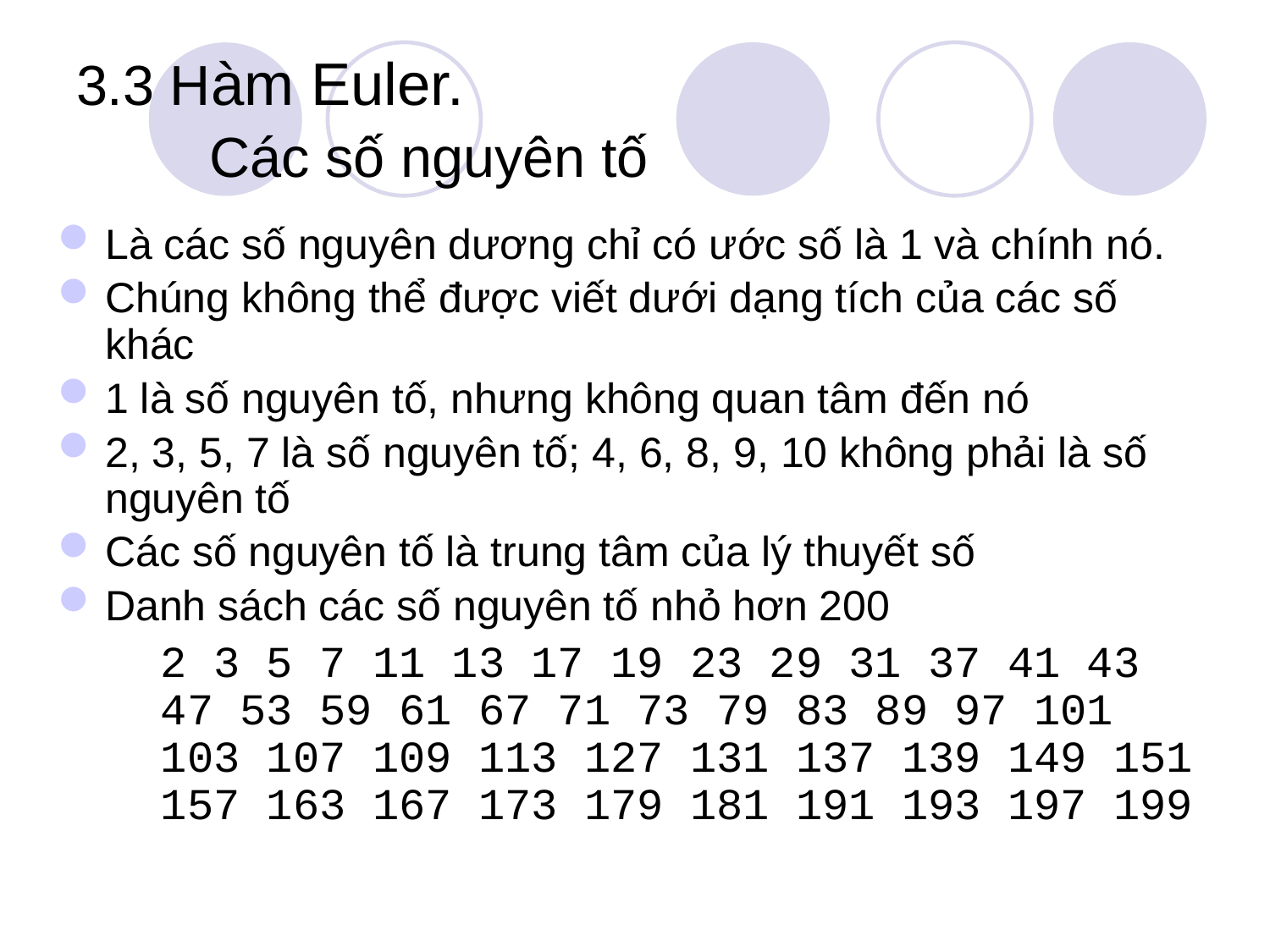

# 3.3 Hàm Euler. Các số nguyên tố
Là các số nguyên dương chỉ có ước số là 1 và chính nó.
Chúng không thể được viết dưới dạng tích của các số khác
1 là số nguyên tố, nhưng không quan tâm đến nó
2, 3, 5, 7 là số nguyên tố; 4, 6, 8, 9, 10 không phải là số nguyên tố
Các số nguyên tố là trung tâm của lý thuyết số
Danh sách các số nguyên tố nhỏ hơn 200
	2 3 5 7 11 13 17 19 23 29 31 37 41 43 47 53 59 61 67 71 73 79 83 89 97 101 103 107 109 113 127 131 137 139 149 151 157 163 167 173 179 181 191 193 197 199